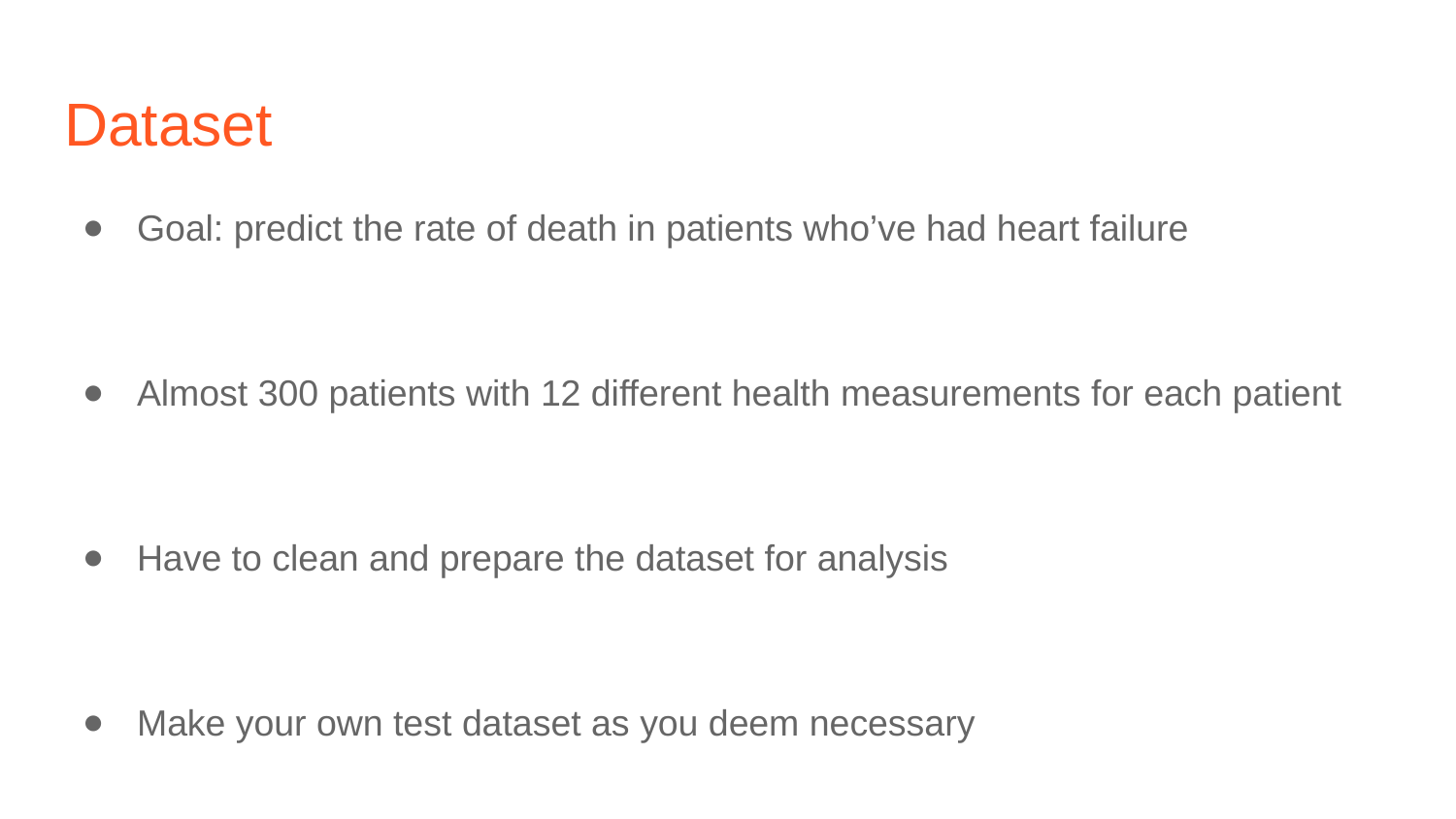

# Dataset
Goal: predict the rate of death in patients who’ve had heart failure

Almost 300 patients with 12 different health measurements for each patient

Have to clean and prepare the dataset for analysis

Make your own test dataset as you deem necessary